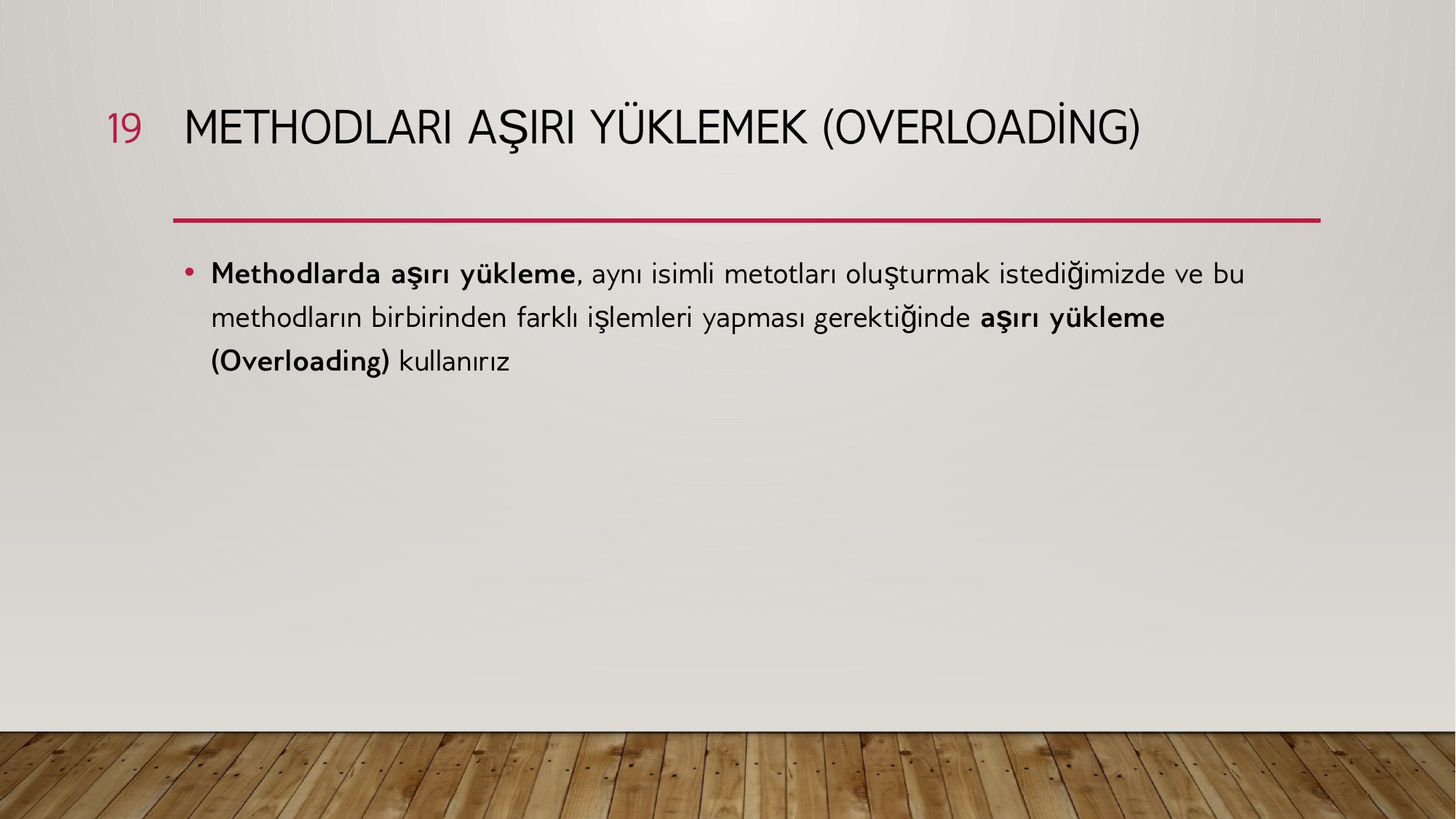

19
# Methodları aşırı yüklemek (overloading)
Methodlarda aşırı yükleme, aynı isimli metotları oluşturmak istediğimizde ve bu methodların birbirinden farklı işlemleri yapması gerektiğinde aşırı yükleme (Overloading) kullanırız